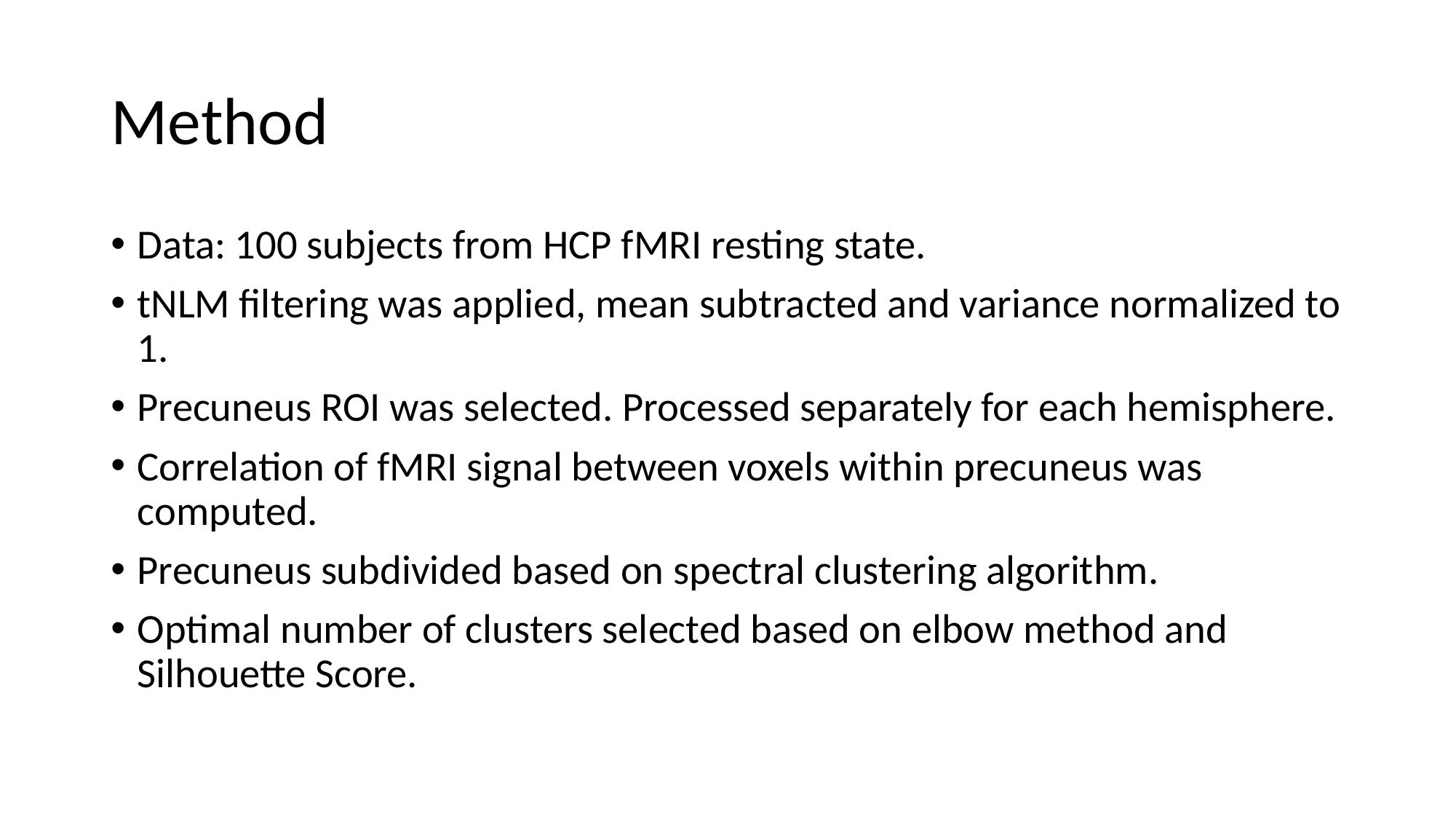

# Method
Data: 100 subjects from HCP fMRI resting state.
tNLM filtering was applied, mean subtracted and variance normalized to 1.
Precuneus ROI was selected. Processed separately for each hemisphere.
Correlation of fMRI signal between voxels within precuneus was computed.
Precuneus subdivided based on spectral clustering algorithm.
Optimal number of clusters selected based on elbow method and Silhouette Score.